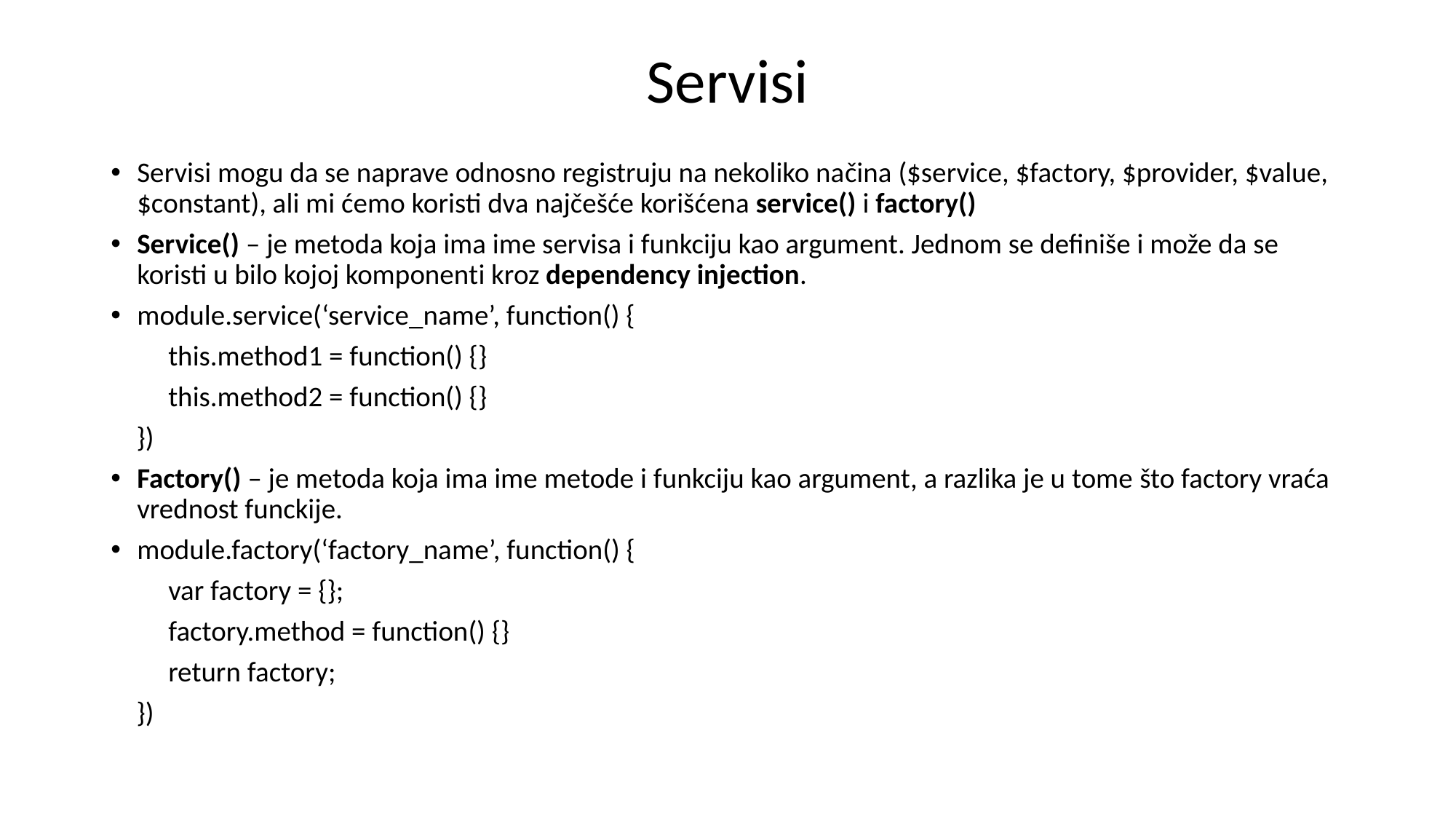

# Servisi
Servisi mogu da se naprave odnosno registruju na nekoliko načina ($service, $factory, $provider, $value, $constant), ali mi ćemo koristi dva najčešće korišćena service() i factory()
Service() – je metoda koja ima ime servisa i funkciju kao argument. Jednom se definiše i može da se koristi u bilo kojoj komponenti kroz dependency injection.
module.service(‘service_name’, function() {
         this.method1 = function() {}
         this.method2 = function() {}
    })
Factory() – je metoda koja ima ime metode i funkciju kao argument, a razlika je u tome što factory vraća vrednost funckije.
module.factory(‘factory_name’, function() {
         var factory = {};
         factory.method = function() {}
         return factory;
    })